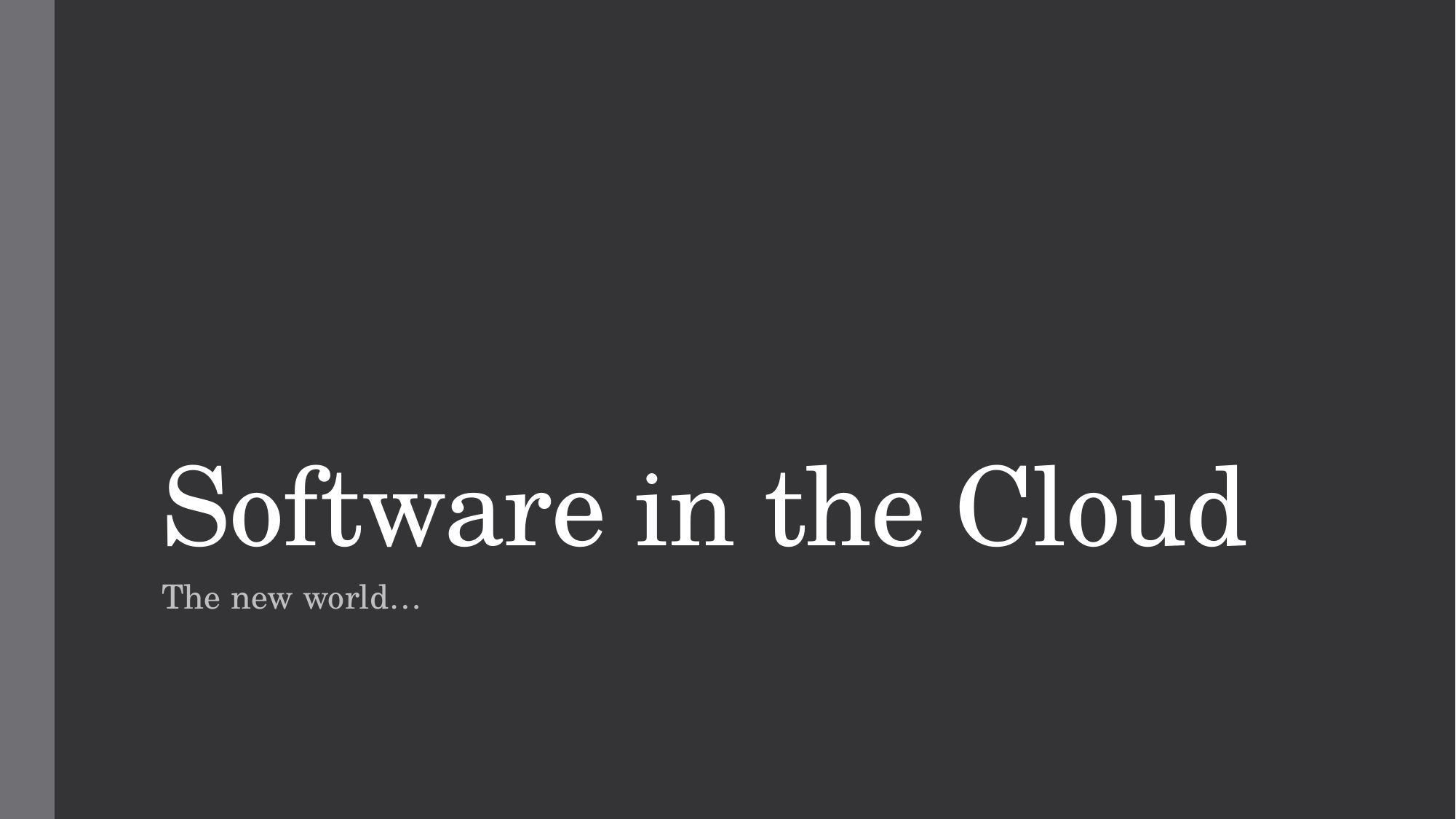

# Software in the Cloud
The new world…